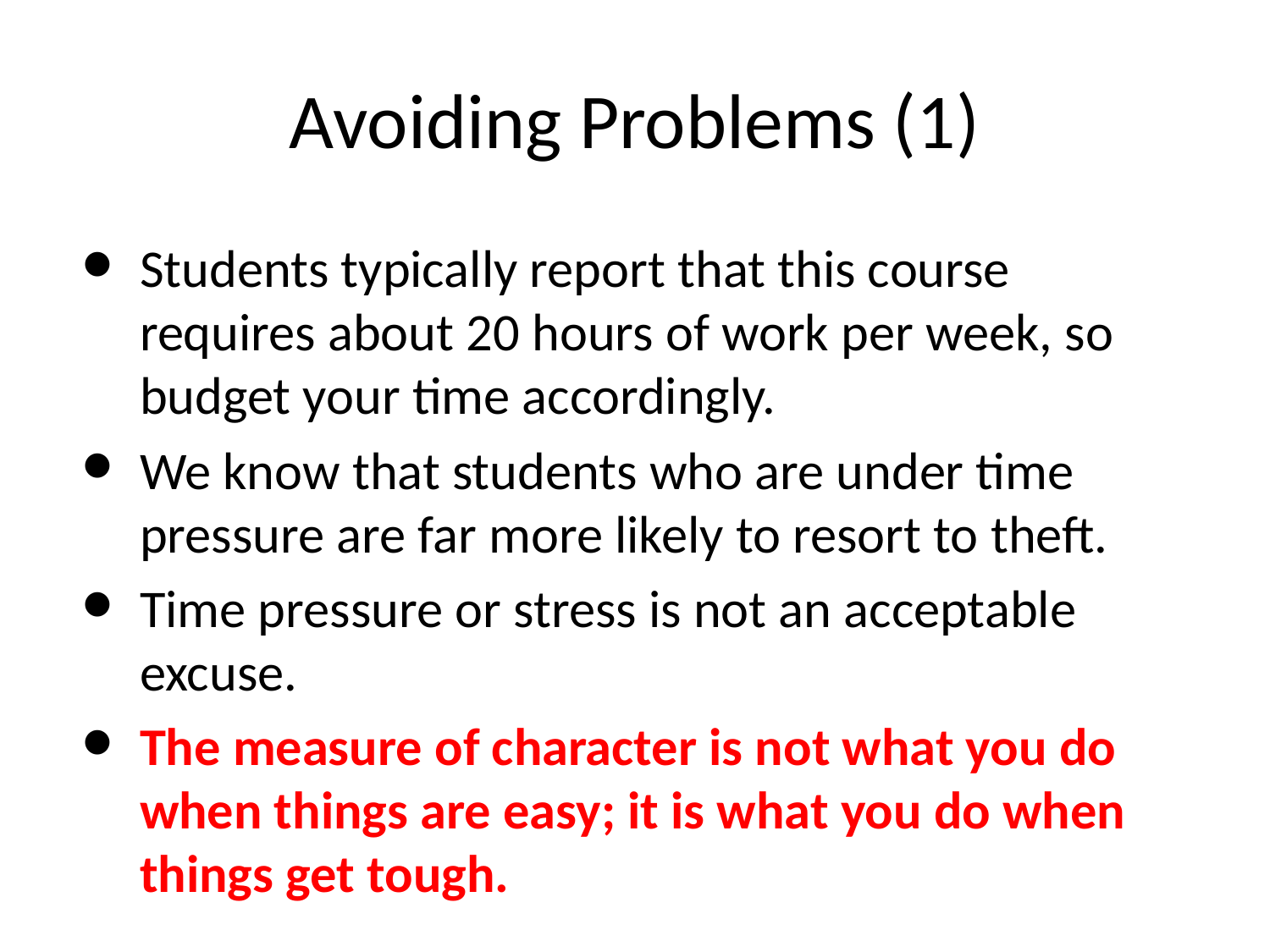

# Avoiding Problems (1)
Students typically report that this course requires about 20 hours of work per week, so budget your time accordingly.
We know that students who are under time pressure are far more likely to resort to theft.
Time pressure or stress is not an acceptable excuse.
The measure of character is not what you do when things are easy; it is what you do when things get tough.